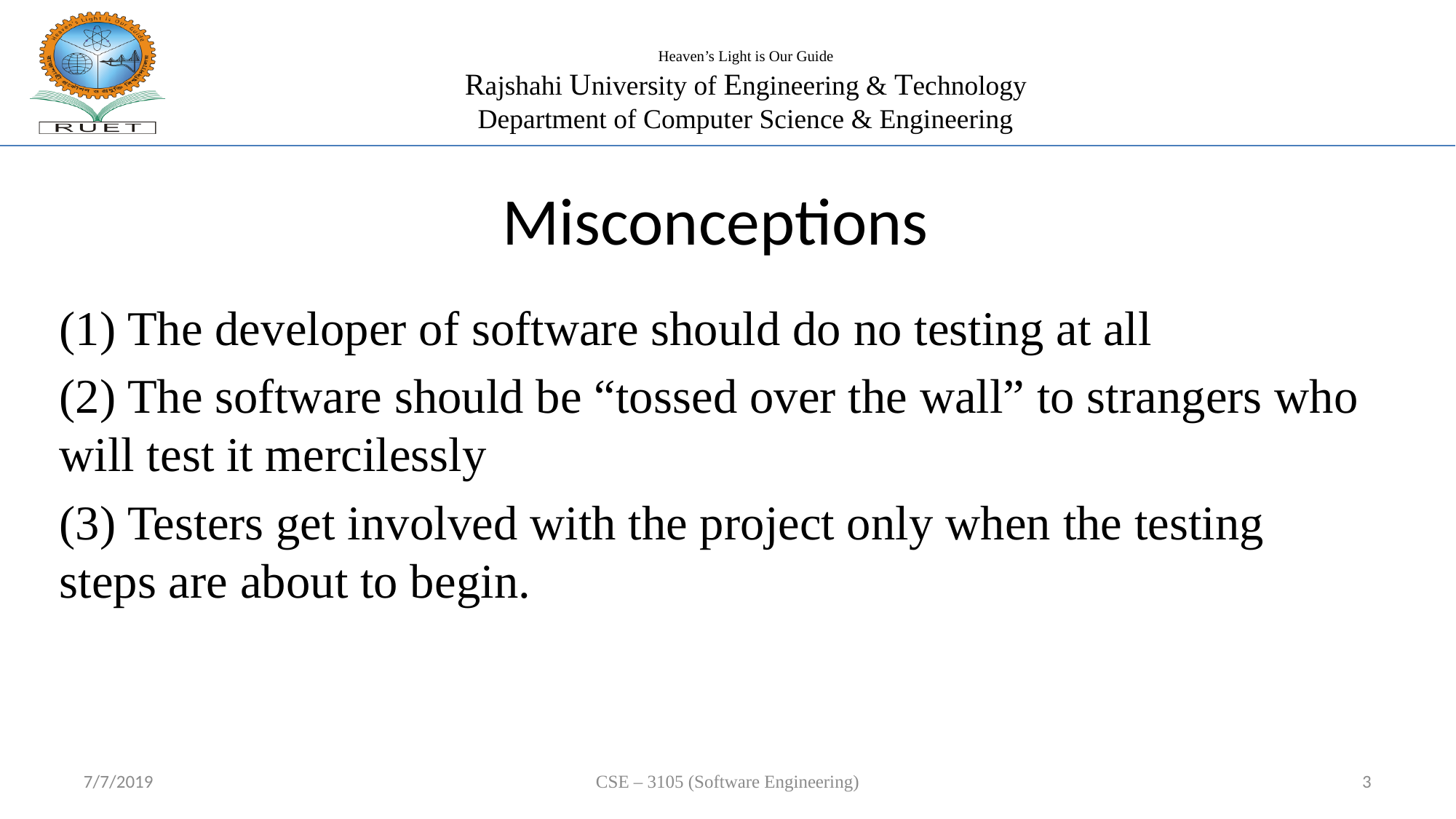

# Misconceptions
(1) The developer of software should do no testing at all
(2) The software should be “tossed over the wall” to strangers who will test it mercilessly
(3) Testers get involved with the project only when the testing steps are about to begin.
7/7/2019